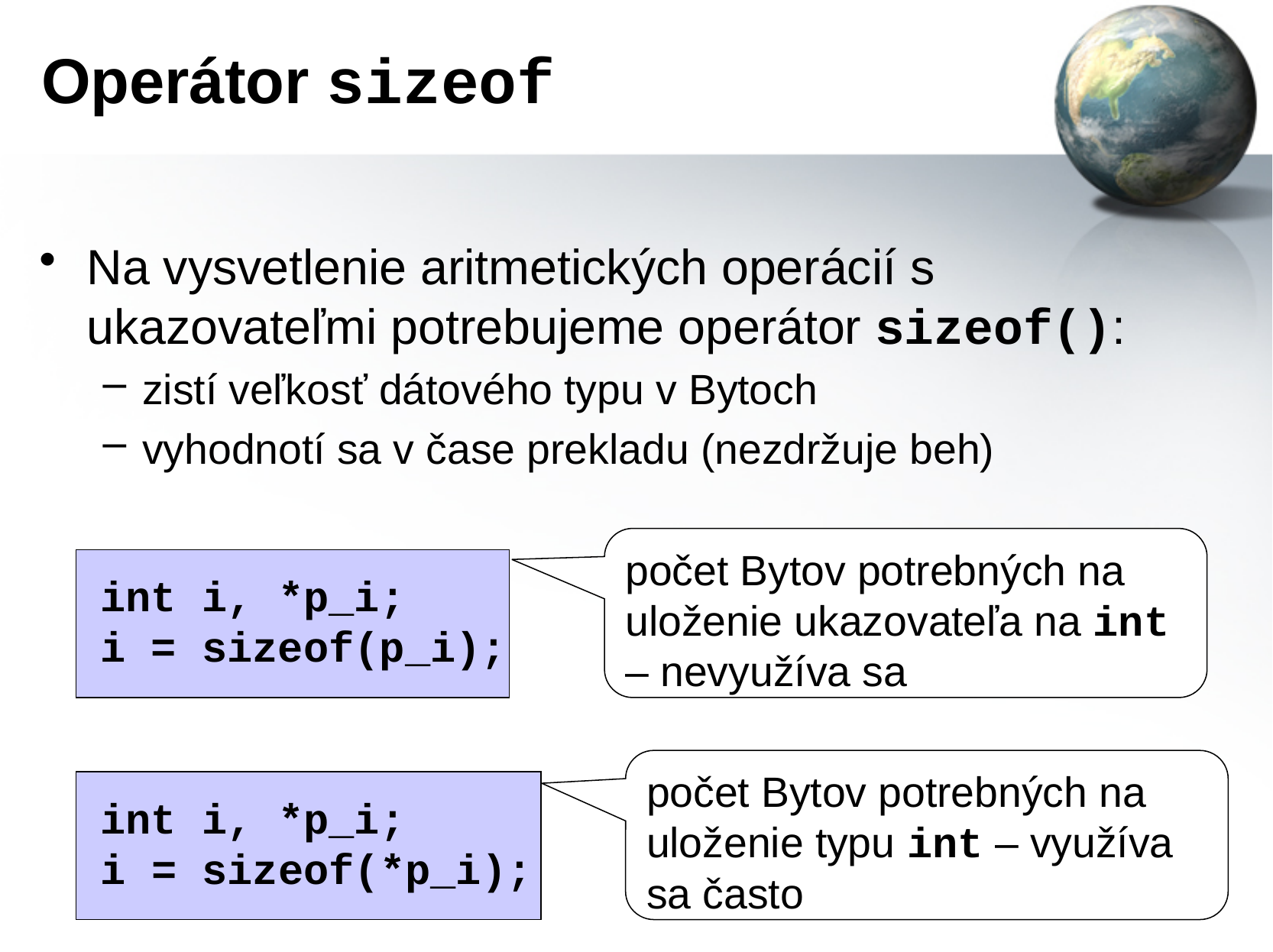

# Operátor sizeof
Na vysvetlenie aritmetických operácií s ukazovateľmi potrebujeme operátor sizeof():
zistí veľkosť dátového typu v Bytoch
vyhodnotí sa v čase prekladu (nezdržuje beh)
počet Bytov potrebných na uloženie ukazovateľa na int – nevyužíva sa

int i, *p_i;
i = sizeof(p_i);
počet Bytov potrebných na uloženie typu int – využíva sa často

int i, *p_i;
i = sizeof(*p_i);